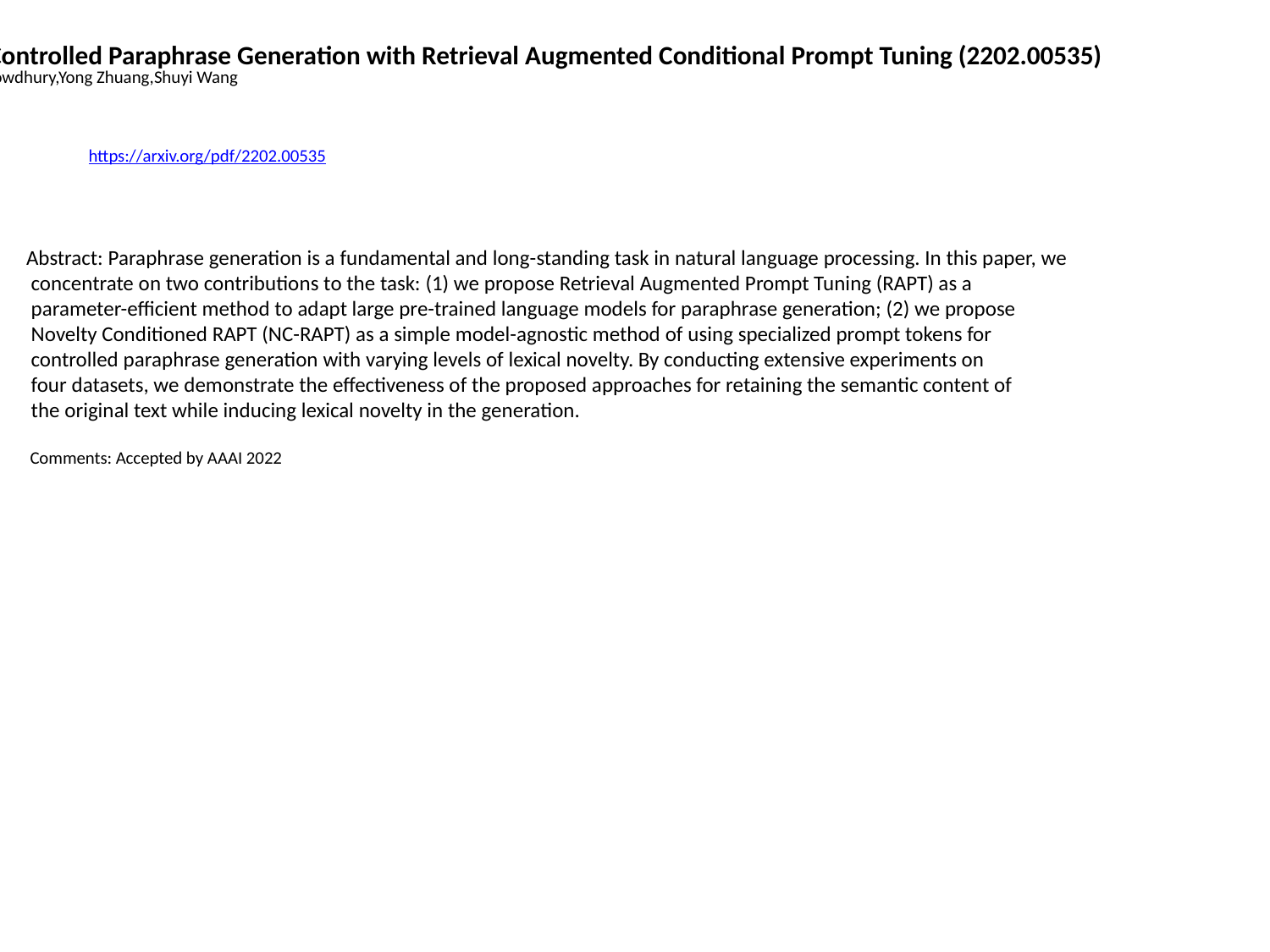

Novelty Controlled Paraphrase Generation with Retrieval Augmented Conditional Prompt Tuning (2202.00535)
Jishnu Ray Chowdhury,Yong Zhuang,Shuyi Wang

https://arxiv.org/pdf/2202.00535

Abstract: Paraphrase generation is a fundamental and long-standing task in natural language processing. In this paper, we
 concentrate on two contributions to the task: (1) we propose Retrieval Augmented Prompt Tuning (RAPT) as a
 parameter-efficient method to adapt large pre-trained language models for paraphrase generation; (2) we propose
 Novelty Conditioned RAPT (NC-RAPT) as a simple model-agnostic method of using specialized prompt tokens for
 controlled paraphrase generation with varying levels of lexical novelty. By conducting extensive experiments on
 four datasets, we demonstrate the effectiveness of the proposed approaches for retaining the semantic content of
 the original text while inducing lexical novelty in the generation.
 Comments: Accepted by AAAI 2022